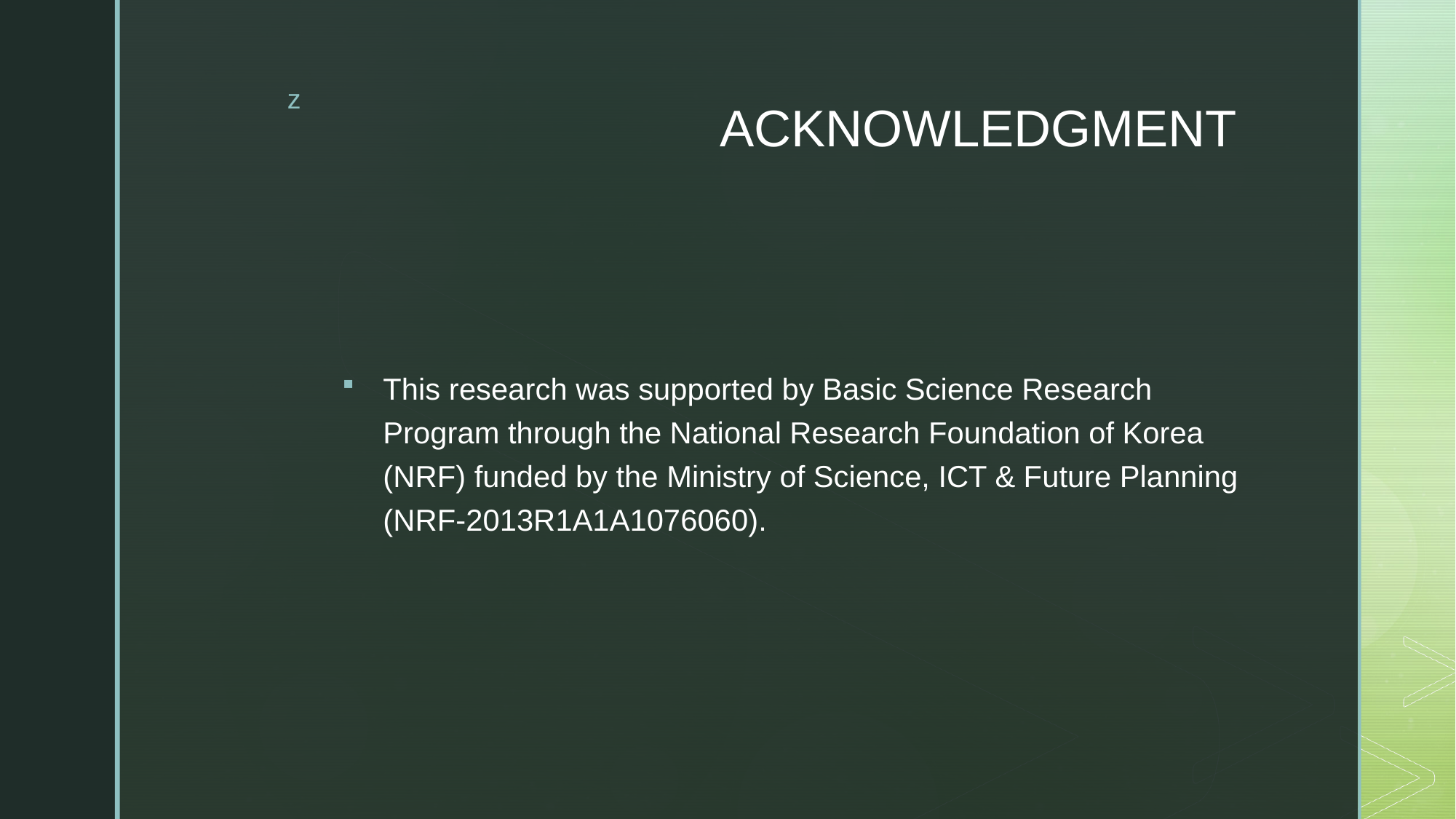

# ACKNOWLEDGMENT
This research was supported by Basic Science Research Program through the National Research Foundation of Korea (NRF) funded by the Ministry of Science, ICT & Future Planning (NRF-2013R1A1A1076060).